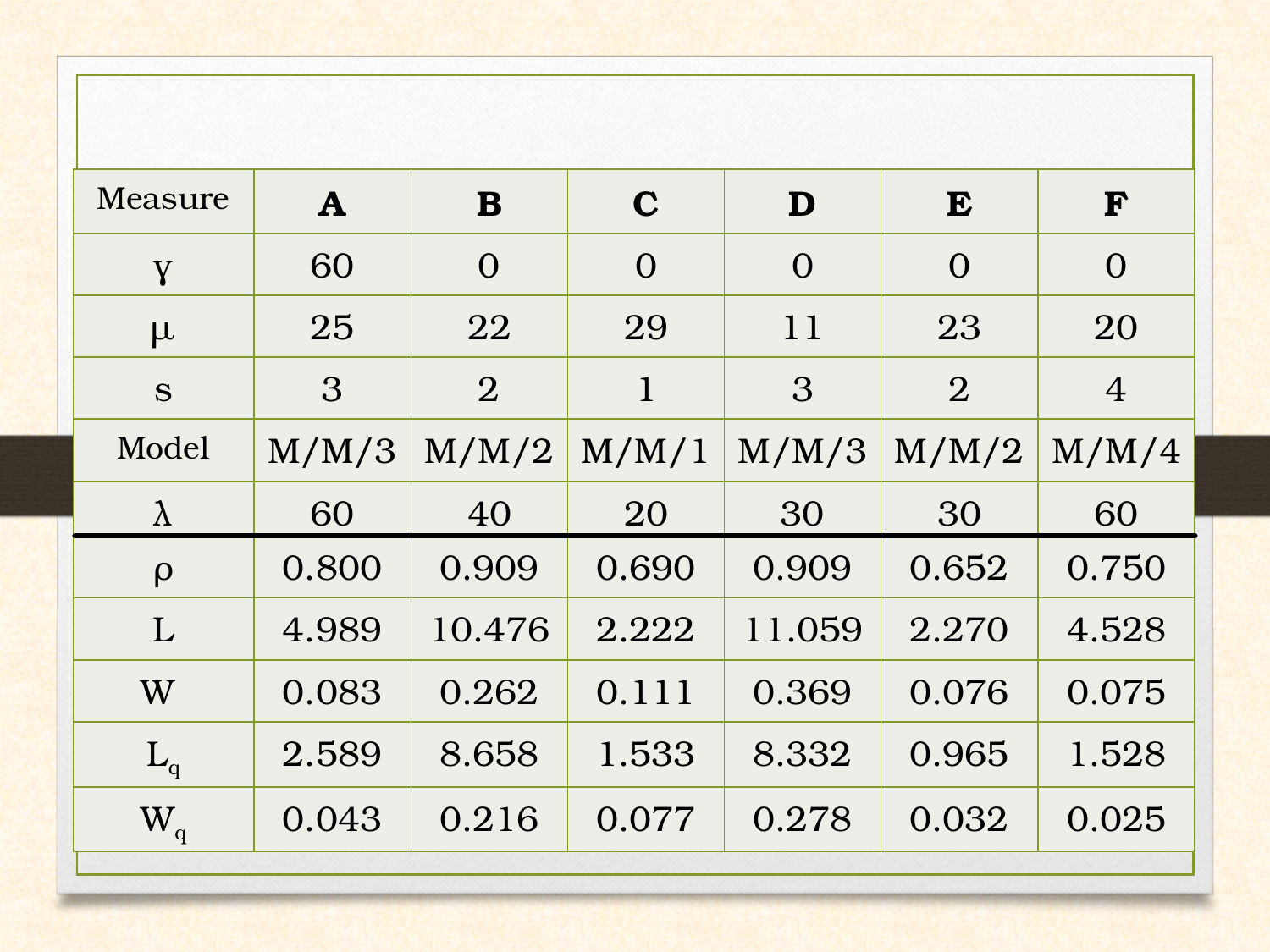

| Measure | A | B | C | D | E | F |
| --- | --- | --- | --- | --- | --- | --- |
| γ | 60 | 0 | 0 | 0 | 0 | 0 |
| μ | 25 | 22 | 29 | 11 | 23 | 20 |
| s | 3 | 2 | 1 | 3 | 2 | 4 |
| Model | M/M/3 | M/M/2 | M/M/1 | M/M/3 | M/M/2 | M/M/4 |
| λ | 60 | 40 | 20 | 30 | 30 | 60 |
| ρ | 0.800 | 0.909 | 0.690 | 0.909 | 0.652 | 0.750 |
| --- | --- | --- | --- | --- | --- | --- |
| L | 4.989 | 10.476 | 2.222 | 11.059 | 2.270 | 4.528 |
| W | 0.083 | 0.262 | 0.111 | 0.369 | 0.076 | 0.075 |
| Lq | 2.589 | 8.658 | 1.533 | 8.332 | 0.965 | 1.528 |
| Wq | 0.043 | 0.216 | 0.077 | 0.278 | 0.032 | 0.025 |